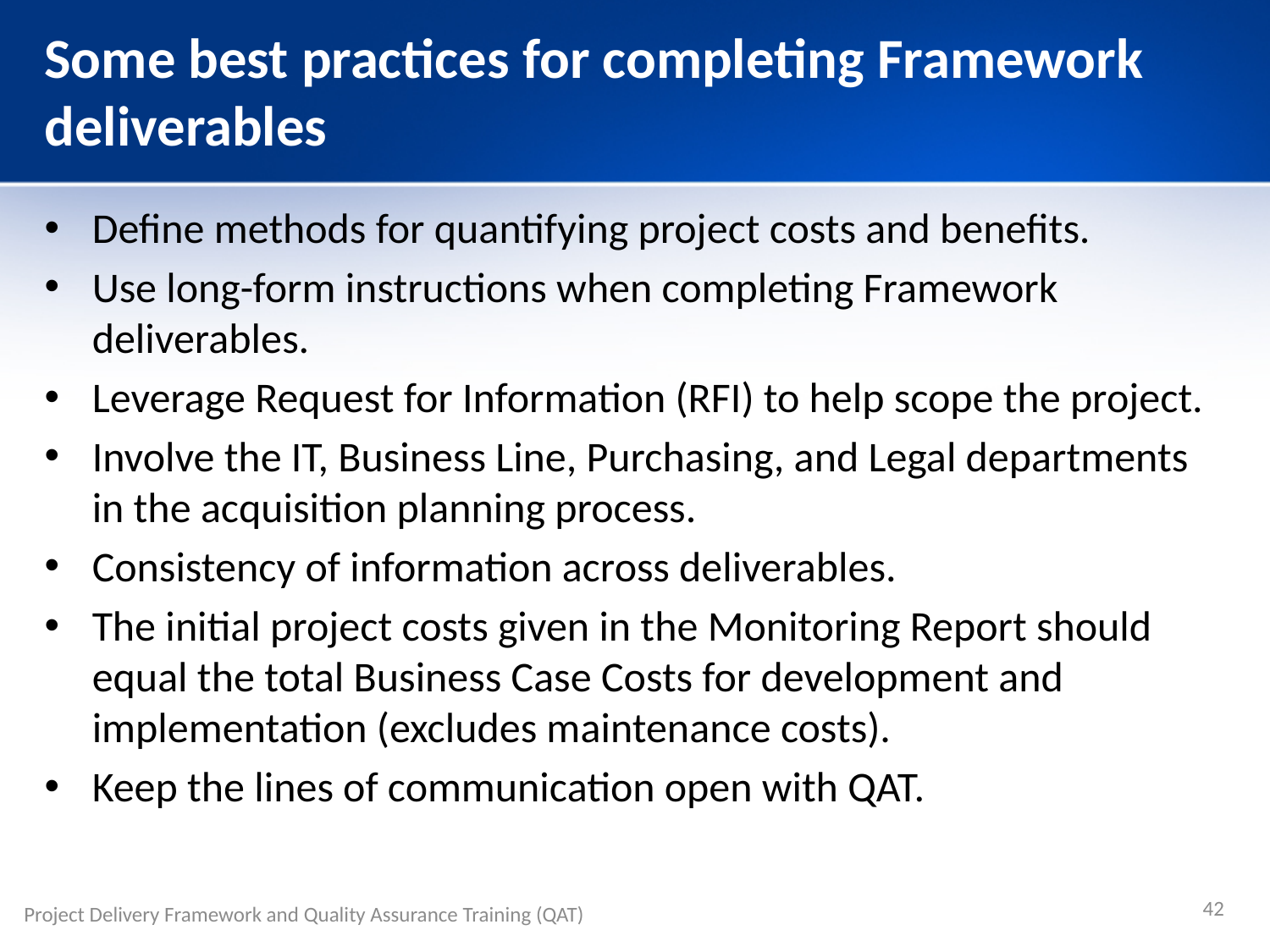

# Some best practices for completing Framework deliverables
Define methods for quantifying project costs and benefits.
Use long-form instructions when completing Framework deliverables.
Leverage Request for Information (RFI) to help scope the project.
Involve the IT, Business Line, Purchasing, and Legal departments in the acquisition planning process.
Consistency of information across deliverables.
The initial project costs given in the Monitoring Report should equal the total Business Case Costs for development and implementation (excludes maintenance costs).
Keep the lines of communication open with QAT.

42
Project Delivery Framework and Quality Assurance Training (QAT)